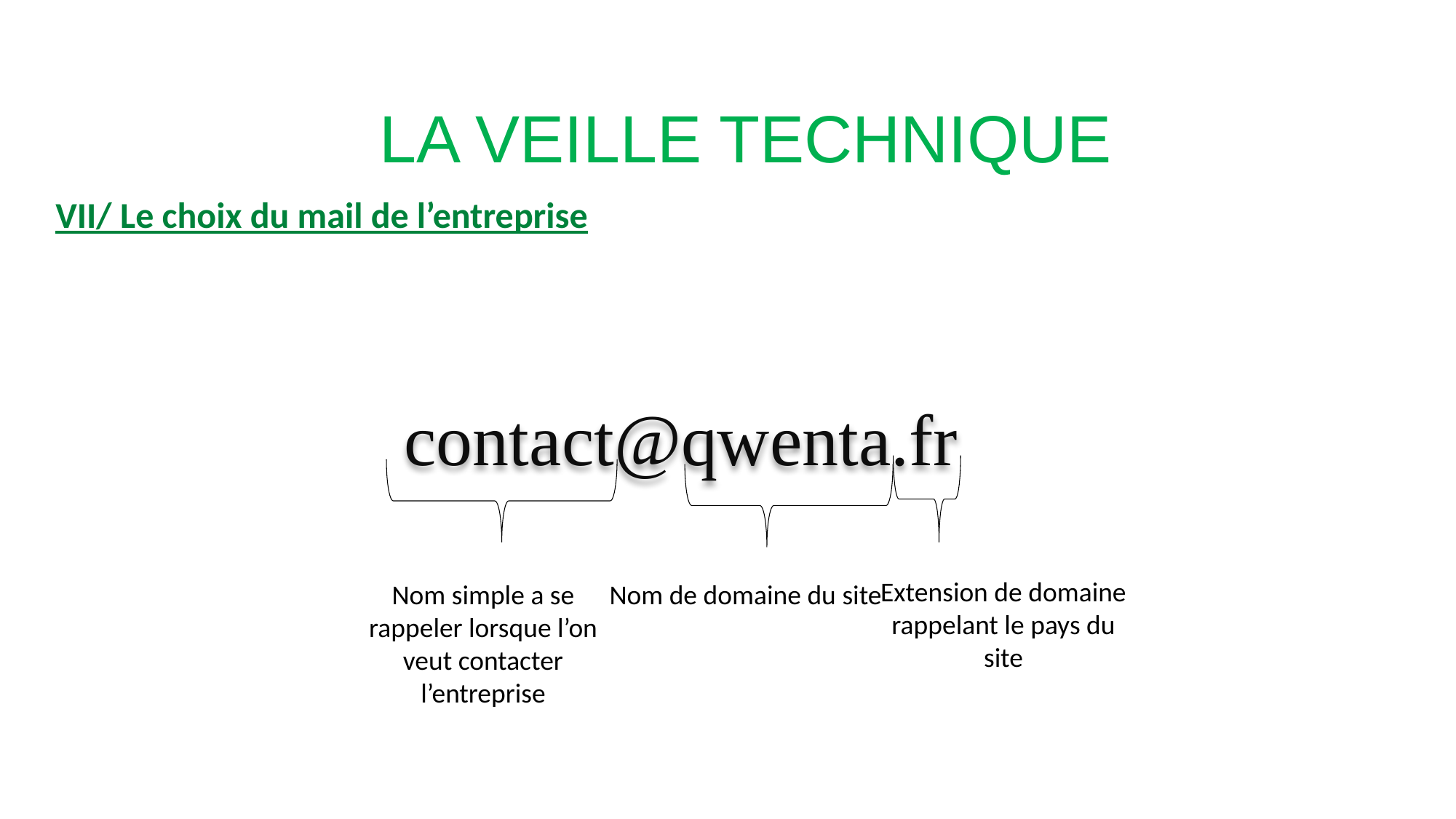

LA VEILLE TECHNIQUE
VII/ Le choix du mail de l’entreprise

contact@qwenta.fr

Extension de domaine rappelant le pays du site
Nom simple a se rappeler lorsque l’on veut contacter l’entreprise
Nom de domaine du site